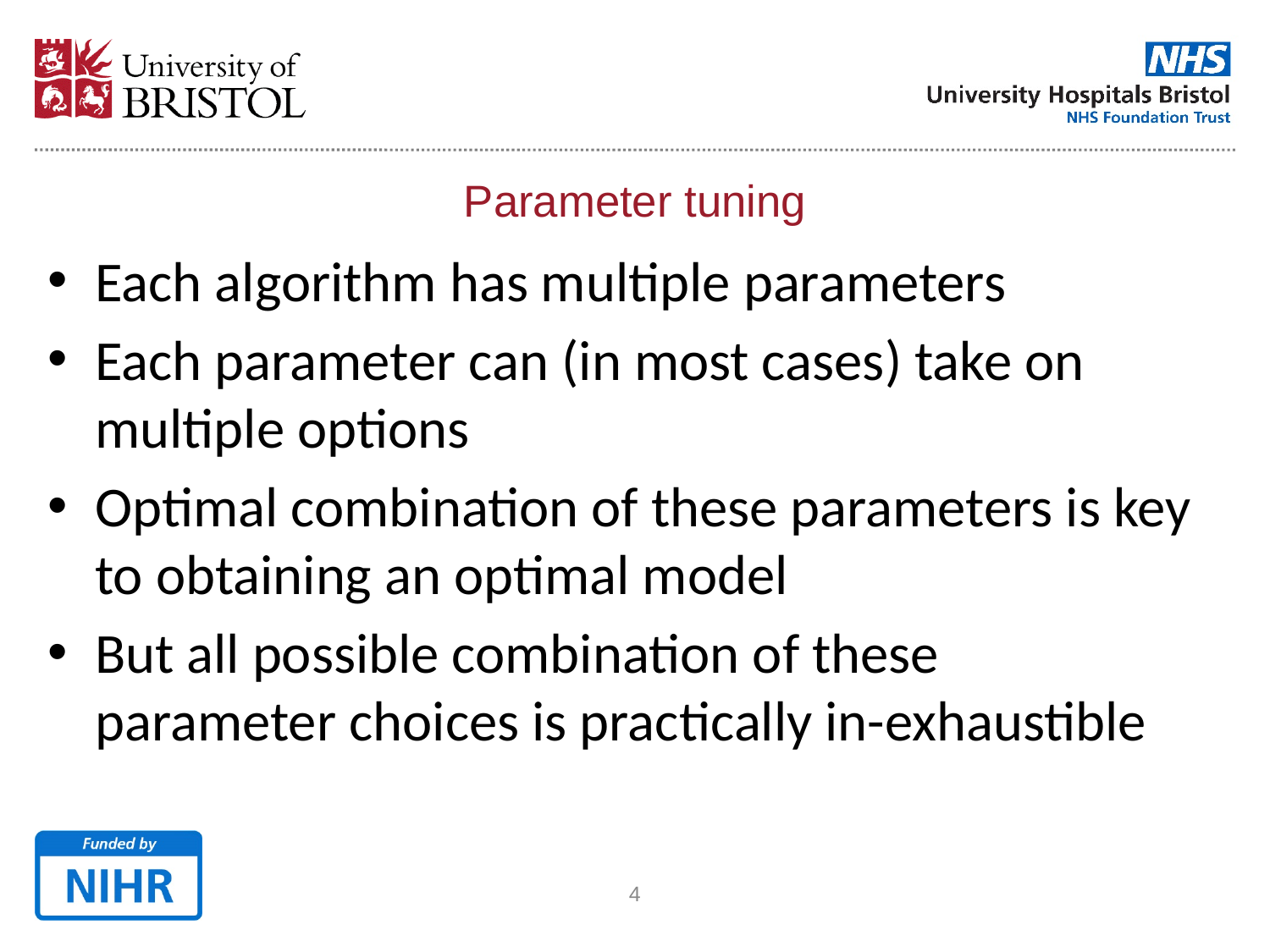

Parameter tuning
Each algorithm has multiple parameters
Each parameter can (in most cases) take on multiple options
Optimal combination of these parameters is key to obtaining an optimal model
But all possible combination of these parameter choices is practically in-exhaustible
4